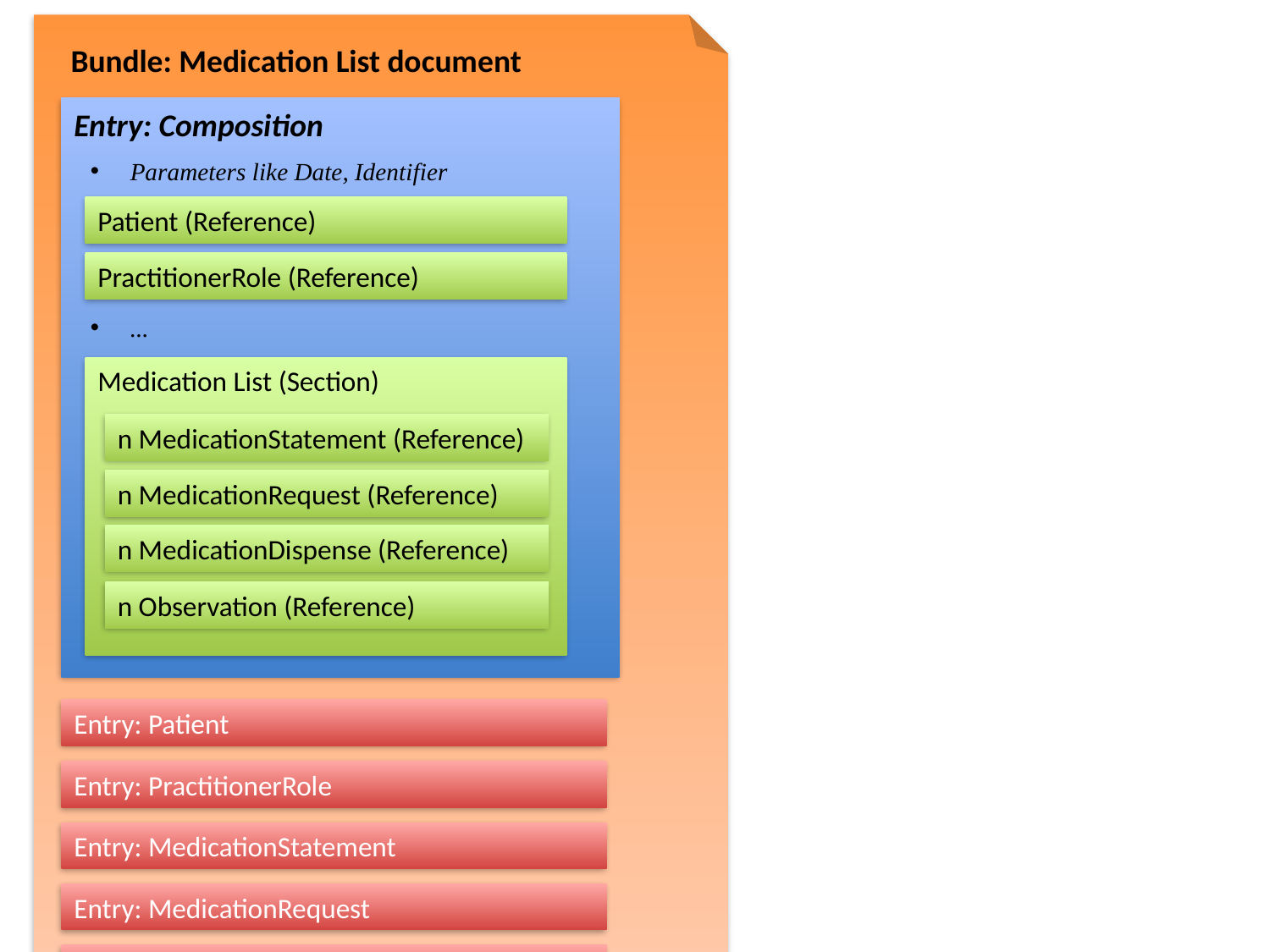

Bundle: Medication List document
Entry: Composition

Parameters like Date, Identifier

Patient (Reference)
PractitionerRole (Reference)
...

Medication List (Section)
n MedicationStatement (Reference)
n MedicationRequest (Reference)
n MedicationDispense (Reference)
n Observation (Reference)
Entry: Patient
Entry: PractitionerRole
Entry: MedicationStatement
Entry: MedicationRequest
Entry: MedicationDispense
Entry: Observation
Entry: …